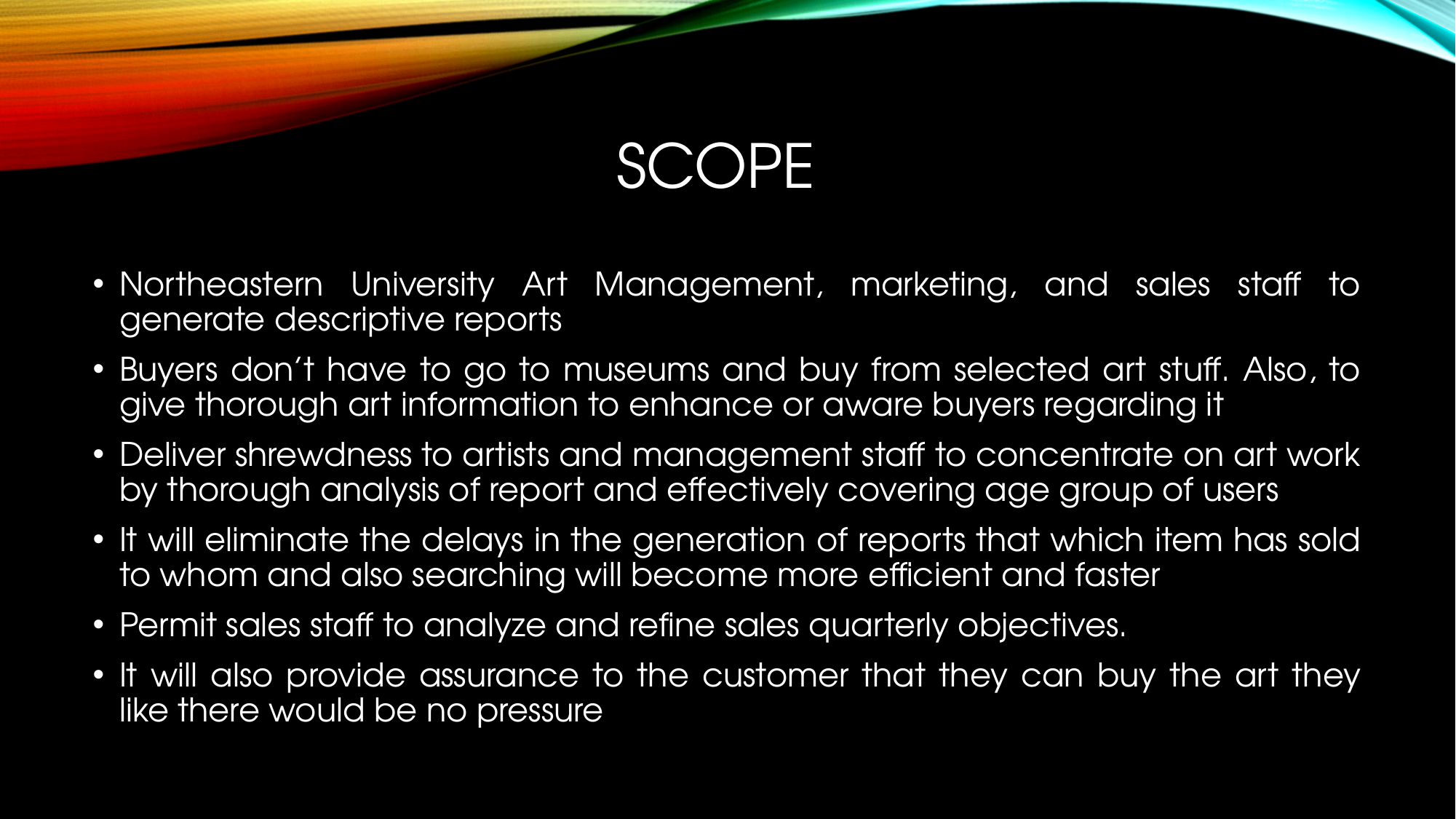

# SCOPE
Northeastern University Art Management, marketing, and sales staff to generate descriptive reports
Buyers don’t have to go to museums and buy from selected art stuff. Also, to give thorough art information to enhance or aware buyers regarding it
Deliver shrewdness to artists and management staff to concentrate on art work by thorough analysis of report and effectively covering age group of users
It will eliminate the delays in the generation of reports that which item has sold to whom and also searching will become more efficient and faster
Permit sales staff to analyze and refine sales quarterly objectives.
It will also provide assurance to the customer that they can buy the art they like there would be no pressure